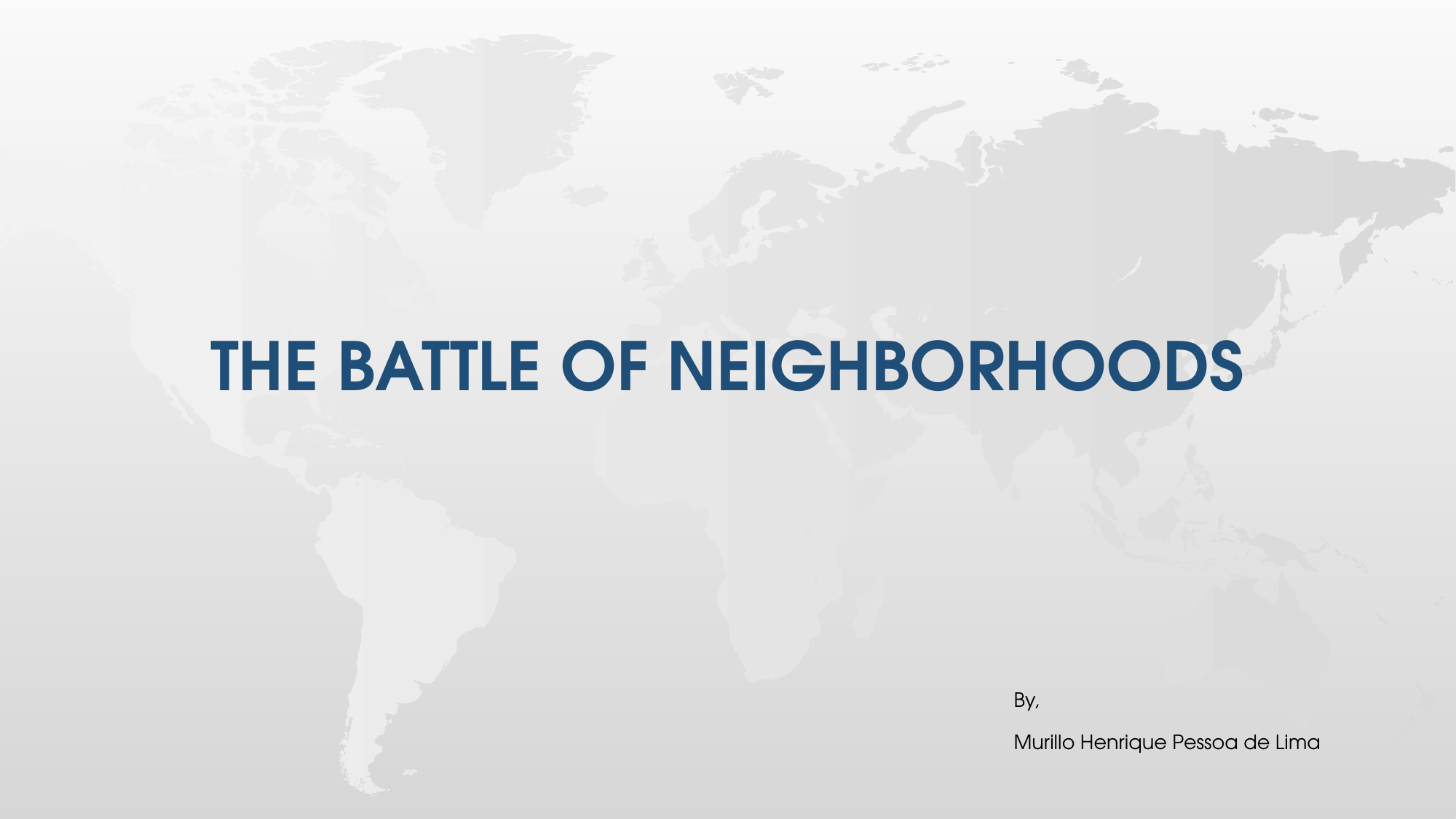

# The Battle of Neighborhoods
By,

Murillo Henrique Pessoa de Lima